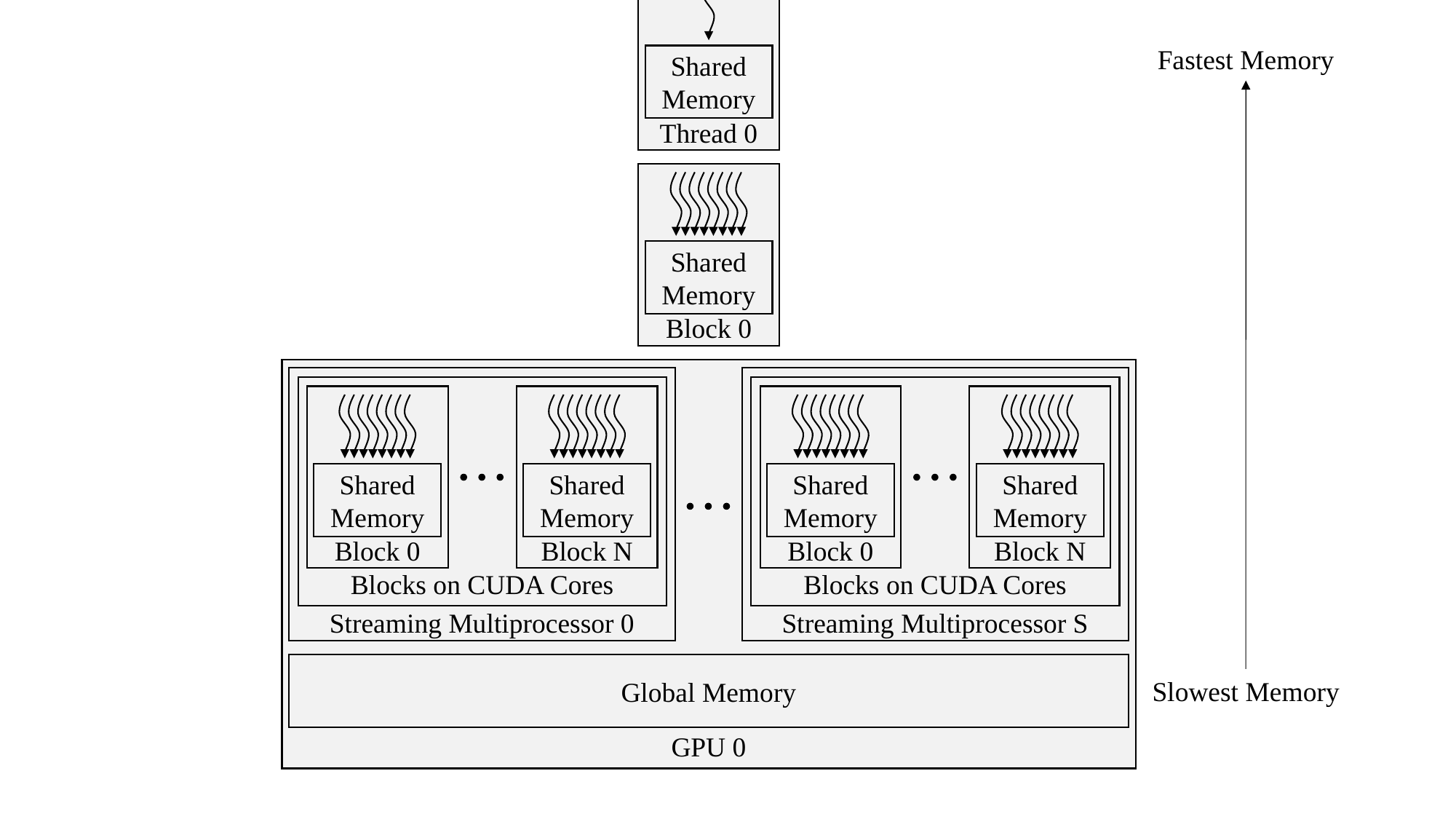

Thread 0

Shared
Memory
Fastest Memory

Block 0

Shared
Memory

Block 0

Block N

Block 0

Block N

Shared
Memory
Shared
Memory
Shared
Memory
Shared
Memory

Blocks on CUDA Cores
Blocks on CUDA Cores
Streaming Multiprocessor 0
Streaming Multiprocessor S
Global Memory
GPU 0
Slowest Memory